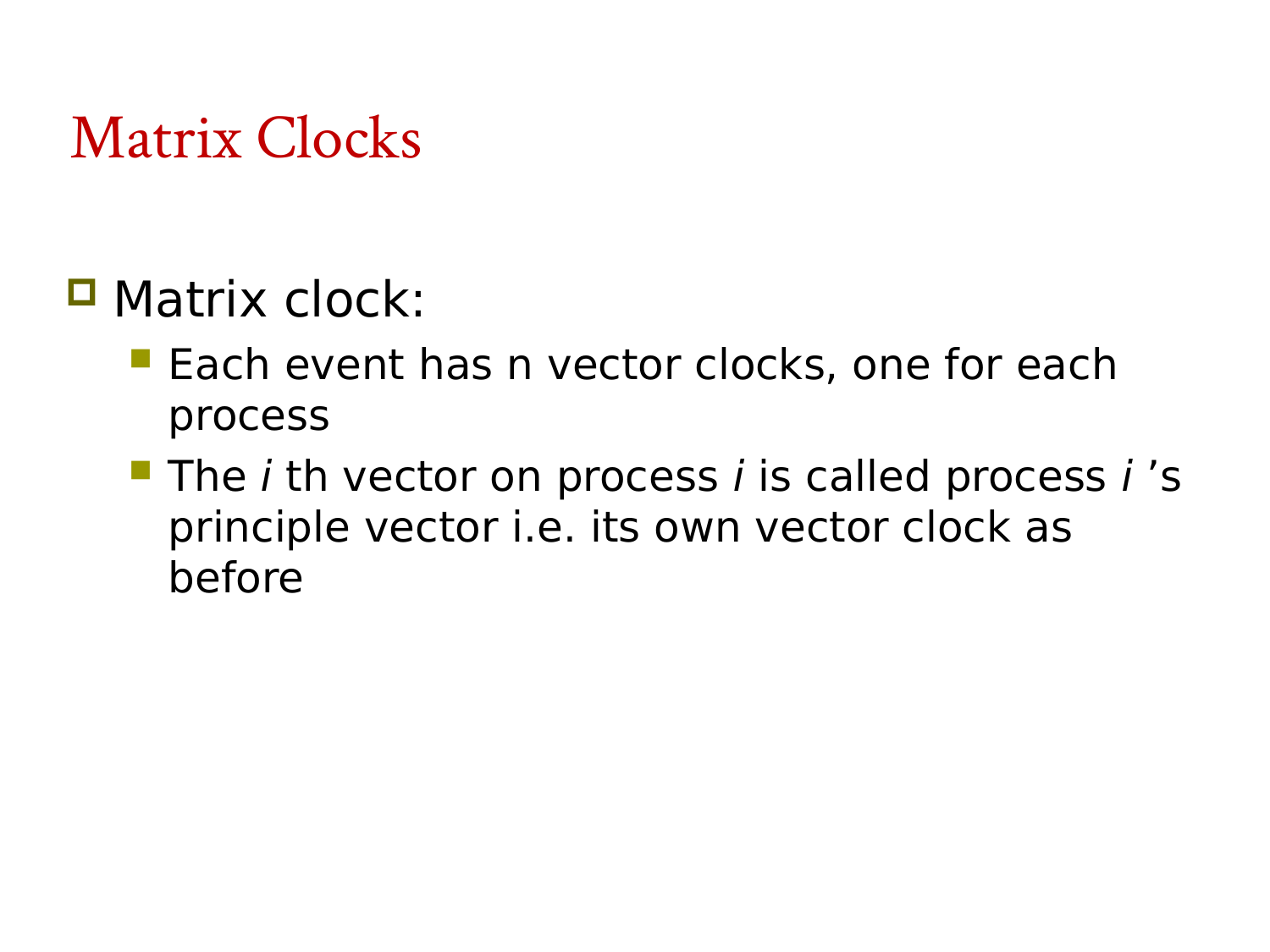

Matrix Clocks

Matrix clock:
Each event has n vector clocks, one for each process
The i th vector on process i is called process i ’s principle vector i.e. its own vector clock as before